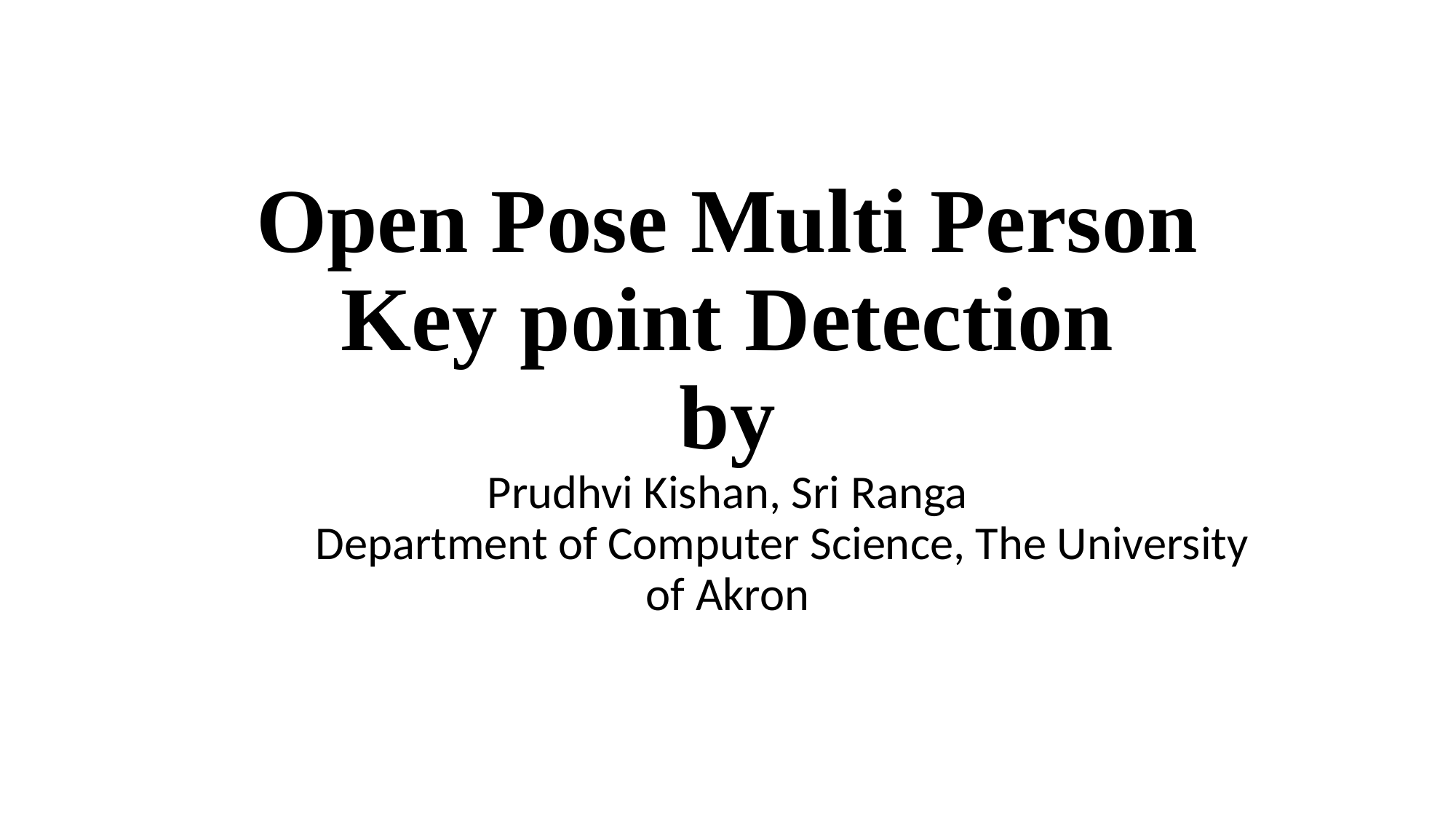

# Open Pose Multi Person Key point Detection by Prudhvi Kishan, Sri Ranga Department of Computer Science, The University of Akron